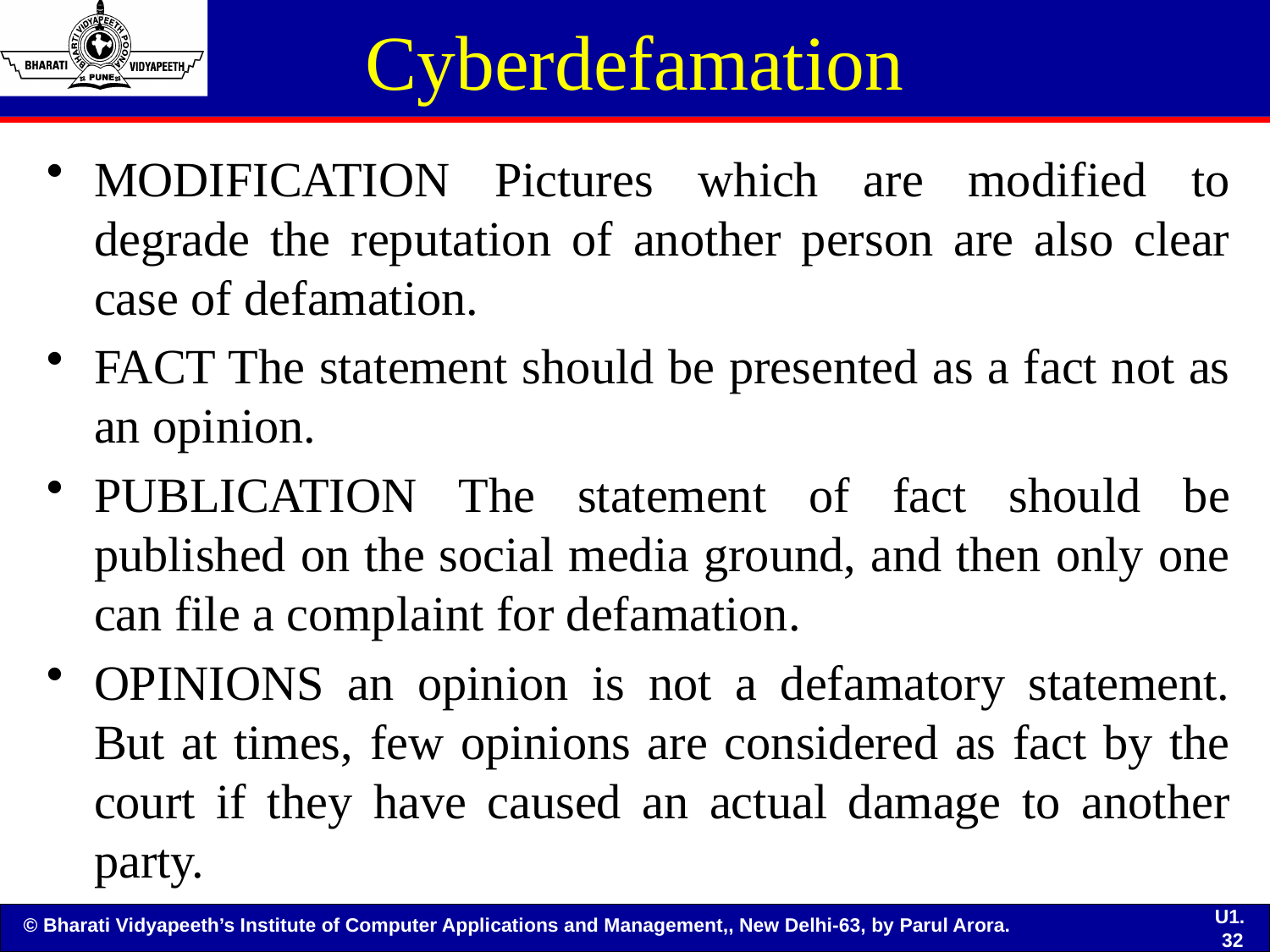

# Cyberdefamation
MODIFICATION Pictures which are modified to degrade the reputation of another person are also clear case of defamation.
FACT The statement should be presented as a fact not as an opinion.
PUBLICATION The statement of fact should be published on the social media ground, and then only one can file a complaint for defamation.
OPINIONS an opinion is not a defamatory statement. But at times, few opinions are considered as fact by the court if they have caused an actual damage to another party.